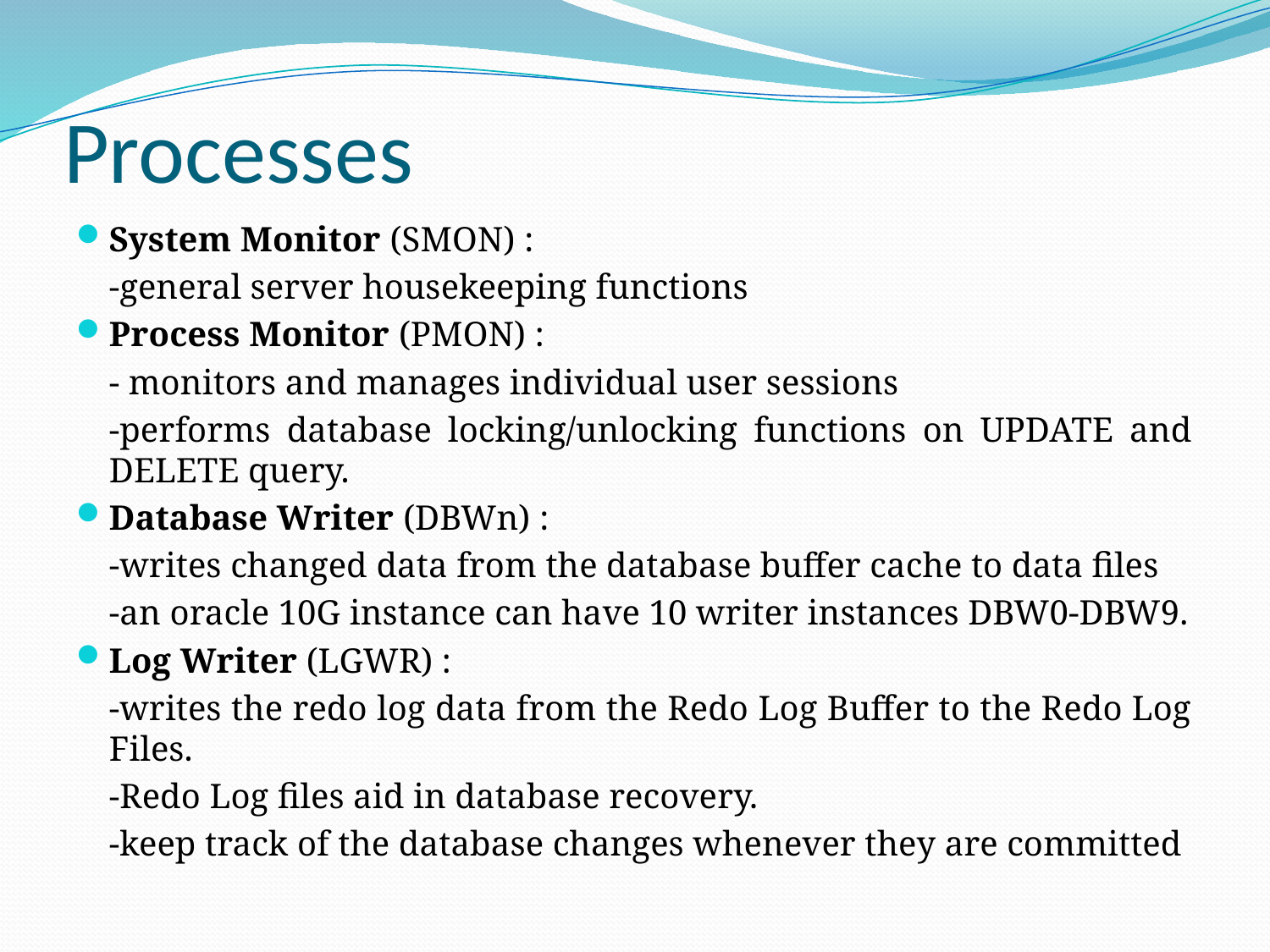

# Processes
System Monitor (SMON) :
	-general server housekeeping functions
Process Monitor (PMON) :
	- monitors and manages individual user sessions
	-performs database locking/unlocking functions on UPDATE and DELETE query.
Database Writer (DBWn) :
	-writes changed data from the database buffer cache to data files
	-an oracle 10G instance can have 10 writer instances DBW0-DBW9.
Log Writer (LGWR) :
	-writes the redo log data from the Redo Log Buffer to the Redo Log Files.
	-Redo Log files aid in database recovery.
	-keep track of the database changes whenever they are committed